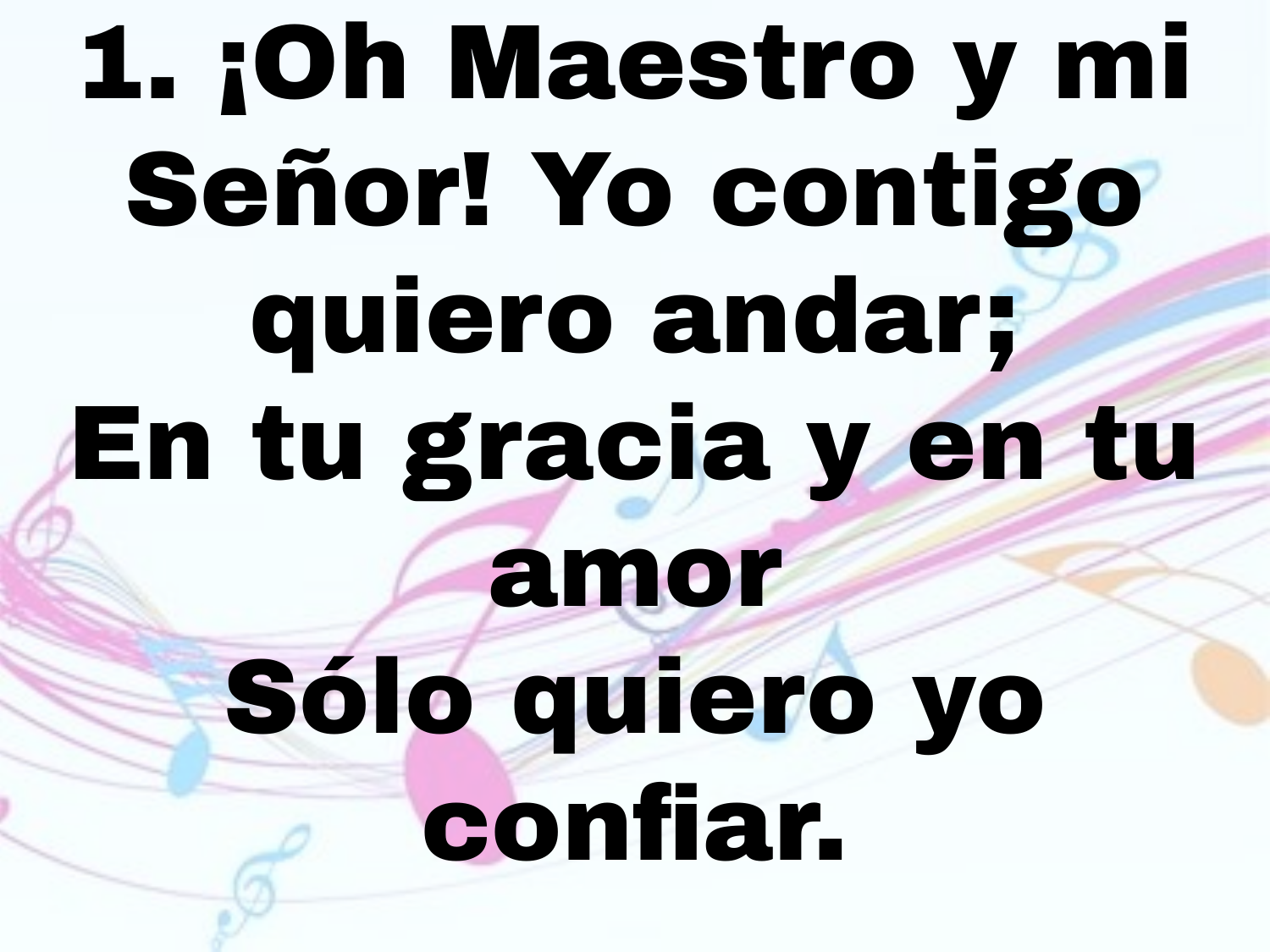

1. ¡Oh Maestro y mi Señor! Yo contigo quiero andar;
En tu gracia y en tu amor
Sólo quiero yo confiar.